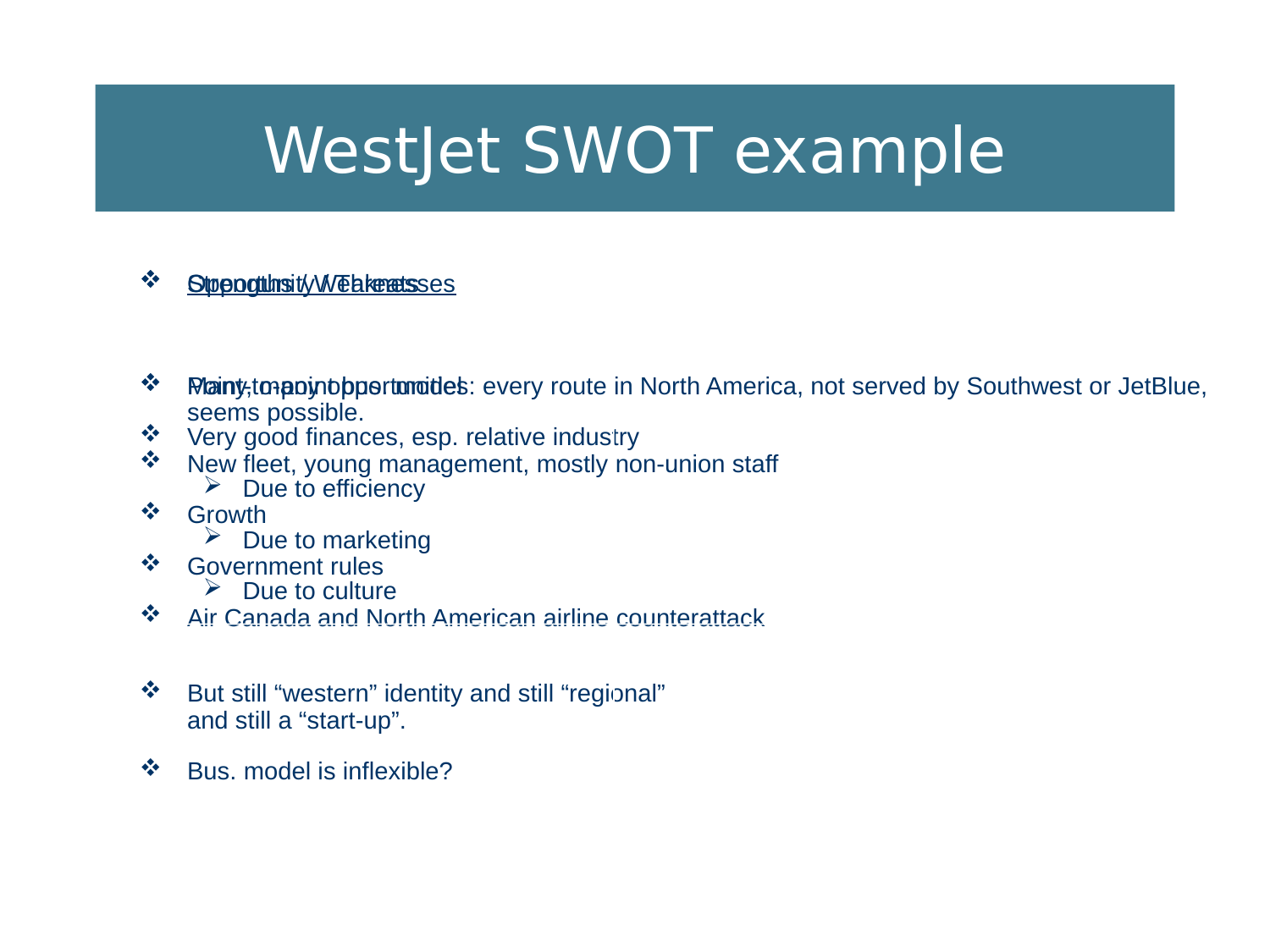

# WestJet SWOT example
Strengths / Weaknesses

Point-to-point bus. model
Very good finances, esp. relative industry
Due to efficiency
Due to marketing
Due to culture

But still “western” identity and still “regional” and still a “start-up”.
Bus. model is inflexible?

Opportunity / Threats

Many, many opportunities: every route in North America, not served by Southwest or JetBlue, seems possible.
New fleet, young management, mostly non-union staff
Growth
Government rules
Air Canada and North American airline counterattack